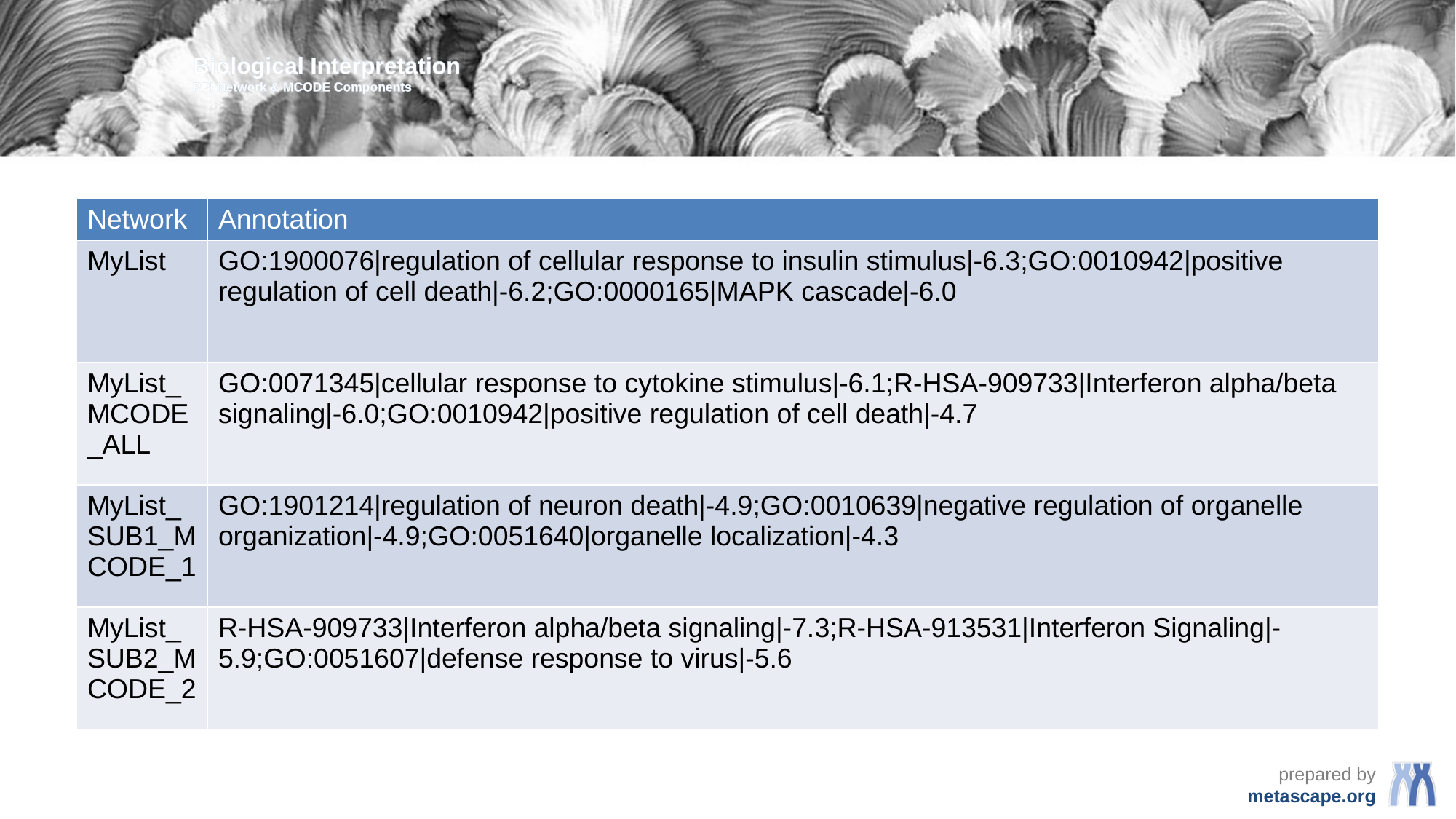

Biological Interpretation
PPI Network & MCODE Components
| Network | Annotation |
| --- | --- |
| MyList | GO:1900076|regulation of cellular response to insulin stimulus|-6.3;GO:0010942|positive regulation of cell death|-6.2;GO:0000165|MAPK cascade|-6.0 |
| MyList\_MCODE\_ALL | GO:0071345|cellular response to cytokine stimulus|-6.1;R-HSA-909733|Interferon alpha/beta signaling|-6.0;GO:0010942|positive regulation of cell death|-4.7 |
| MyList\_SUB1\_MCODE\_1 | GO:1901214|regulation of neuron death|-4.9;GO:0010639|negative regulation of organelle organization|-4.9;GO:0051640|organelle localization|-4.3 |
| MyList\_SUB2\_MCODE\_2 | R-HSA-909733|Interferon alpha/beta signaling|-7.3;R-HSA-913531|Interferon Signaling|-5.9;GO:0051607|defense response to virus|-5.6 |